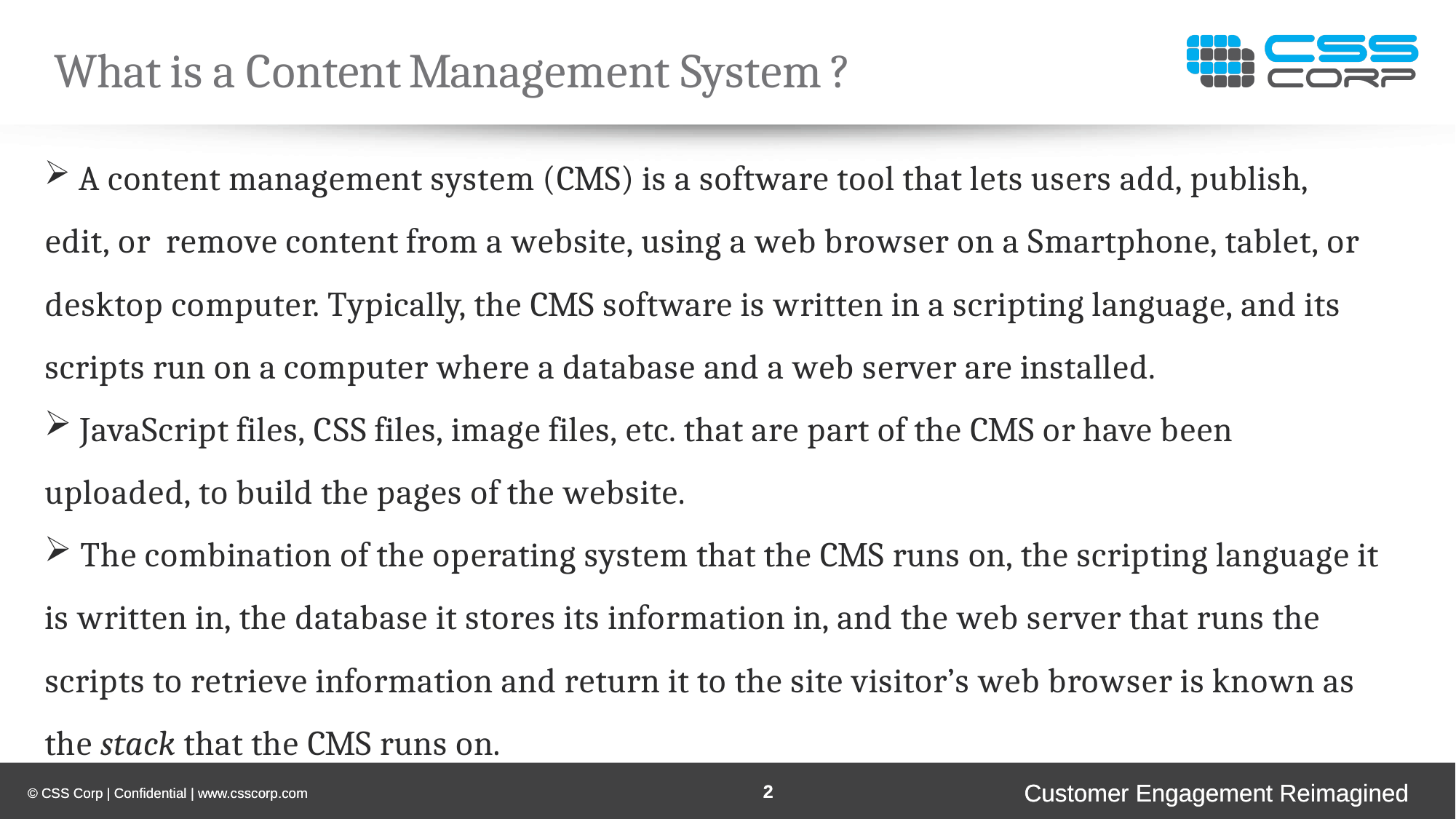

What is a Content Management System ?
 A content management system (CMS) is a software tool that lets users add, publish, edit, or  remove content from a website, using a web browser on a Smartphone, tablet, or desktop computer. Typically, the CMS software is written in a scripting language, and its scripts run on a computer where a database and a web server are installed.
 JavaScript files, CSS files, image files, etc. that are part of the CMS or have been uploaded, to build the pages of the website.
 The combination of the operating system that the CMS runs on, the scripting language it is written in, the database it stores its information in, and the web server that runs the scripts to retrieve information and return it to the site visitor’s web browser is known as the stack that the CMS runs on.